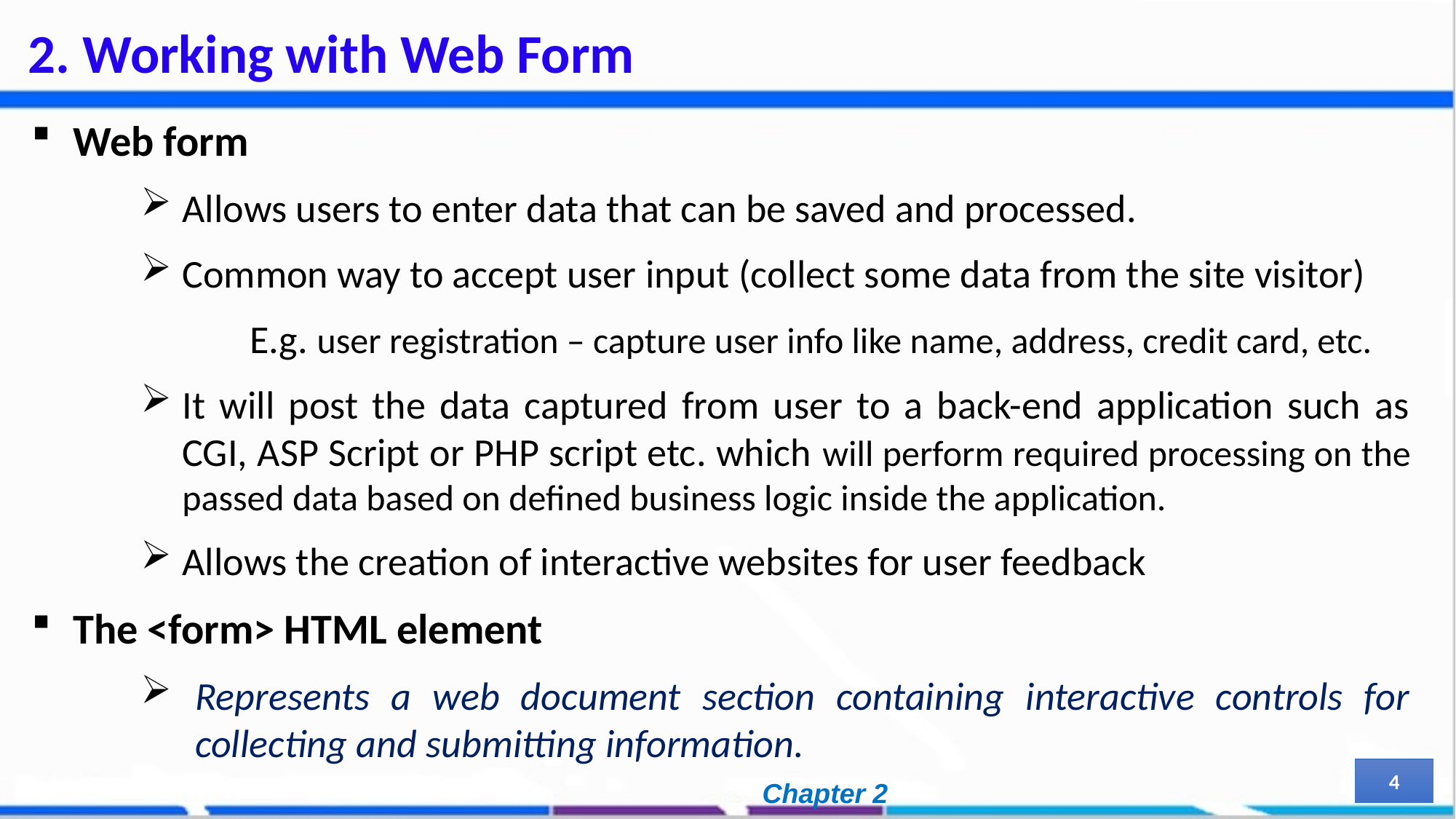

# 2. Working with Web Form
Web form
Allows users to enter data that can be saved and processed.
Common way to accept user input (collect some data from the site visitor)
	E.g. user registration – capture user info like name, address, credit card, etc.
It will post the data captured from user to a back-end application such as CGI, ASP Script or PHP script etc. which will perform required processing on the passed data based on defined business logic inside the application.
Allows the creation of interactive websites for user feedback
The <form> HTML element
Represents a web document section containing interactive controls for collecting and submitting information.
4
Chapter 2